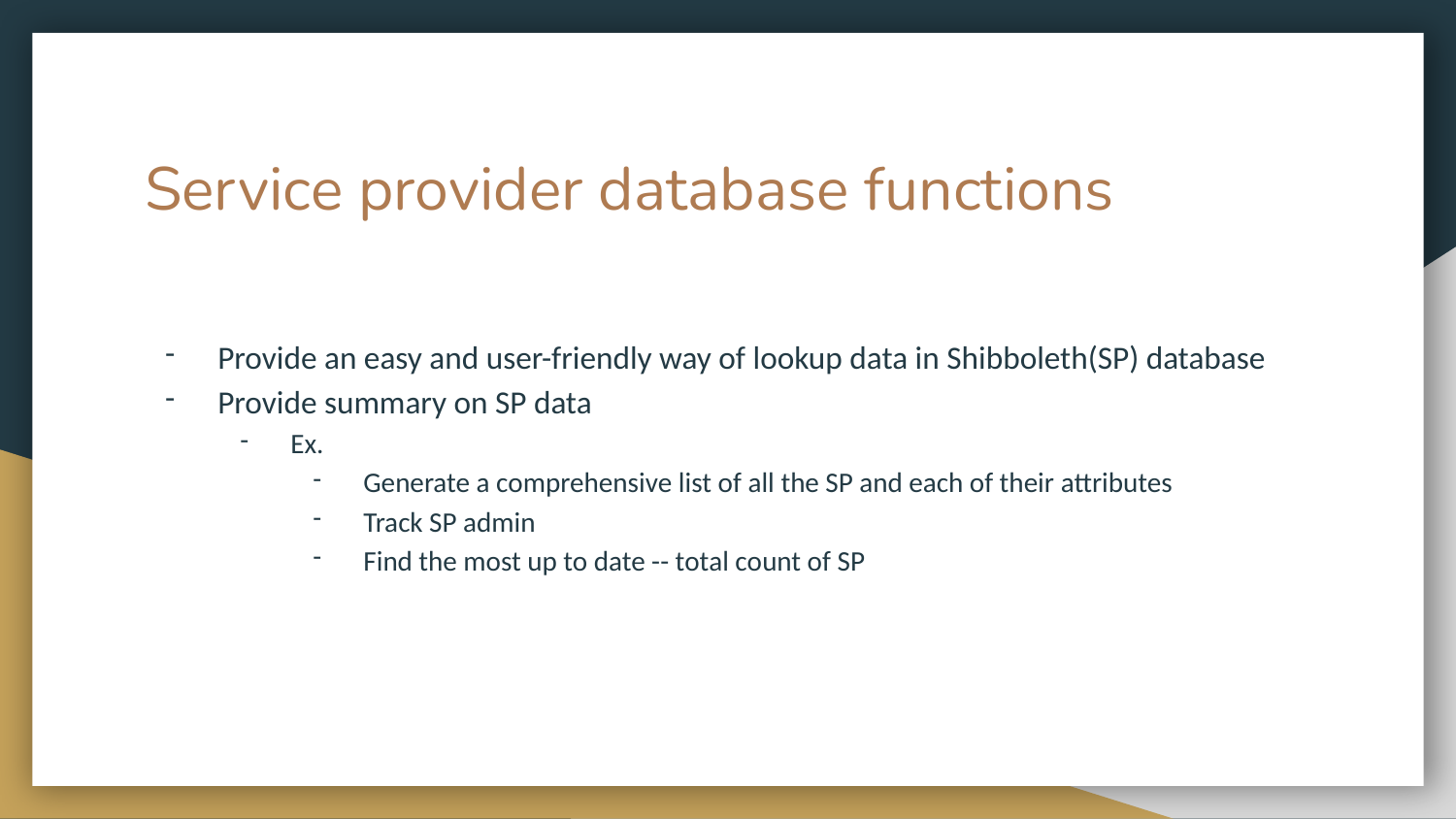

# Service provider database functions
Provide an easy and user-friendly way of lookup data in Shibboleth(SP) database
Provide summary on SP data
Ex.
Generate a comprehensive list of all the SP and each of their attributes
Track SP admin
Find the most up to date -- total count of SP